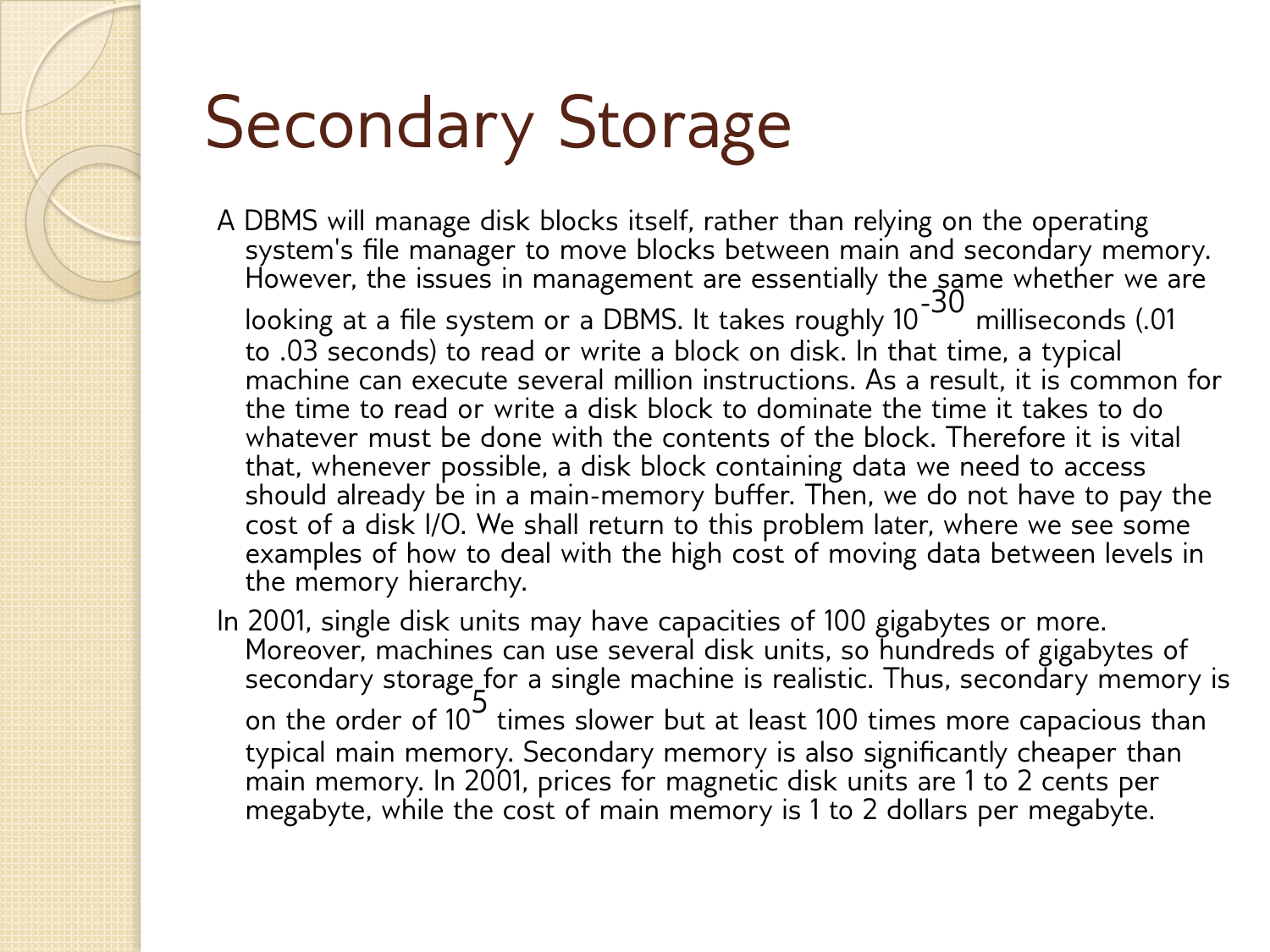

# Secondary Storage
A DBMS will manage disk blocks itself, rather than relying on the operating system's file manager to move blocks between main and secondary memory. However, the issues in management are essentially the same whether we are looking at a file system or a DBMS. It takes roughly 10-30 milliseconds (.01 to .03 seconds) to read or write a block on disk. In that time, a typical machine can execute several million instructions. As a result, it is common for the time to read or write a disk block to dominate the time it takes to do whatever must be done with the contents of the block. Therefore it is vital that, whenever possible, a disk block containing data we need to access should already be in a main-memory buffer. Then, we do not have to pay the cost of a disk I/O. We shall return to this problem later, where we see some examples of how to deal with the high cost of moving data between levels in the memory hierarchy.
In 2001, single disk units may have capacities of 100 gigabytes or more. Moreover, machines can use several disk units, so hundreds of gigabytes of secondary storage for a single machine is realistic. Thus, secondary memory is on the order of 105 times slower but at least 100 times more capacious than typical main memory. Secondary memory is also significantly cheaper than main memory. In 2001, prices for magnetic disk units are 1 to 2 cents per megabyte, while the cost of main memory is 1 to 2 dollars per megabyte.